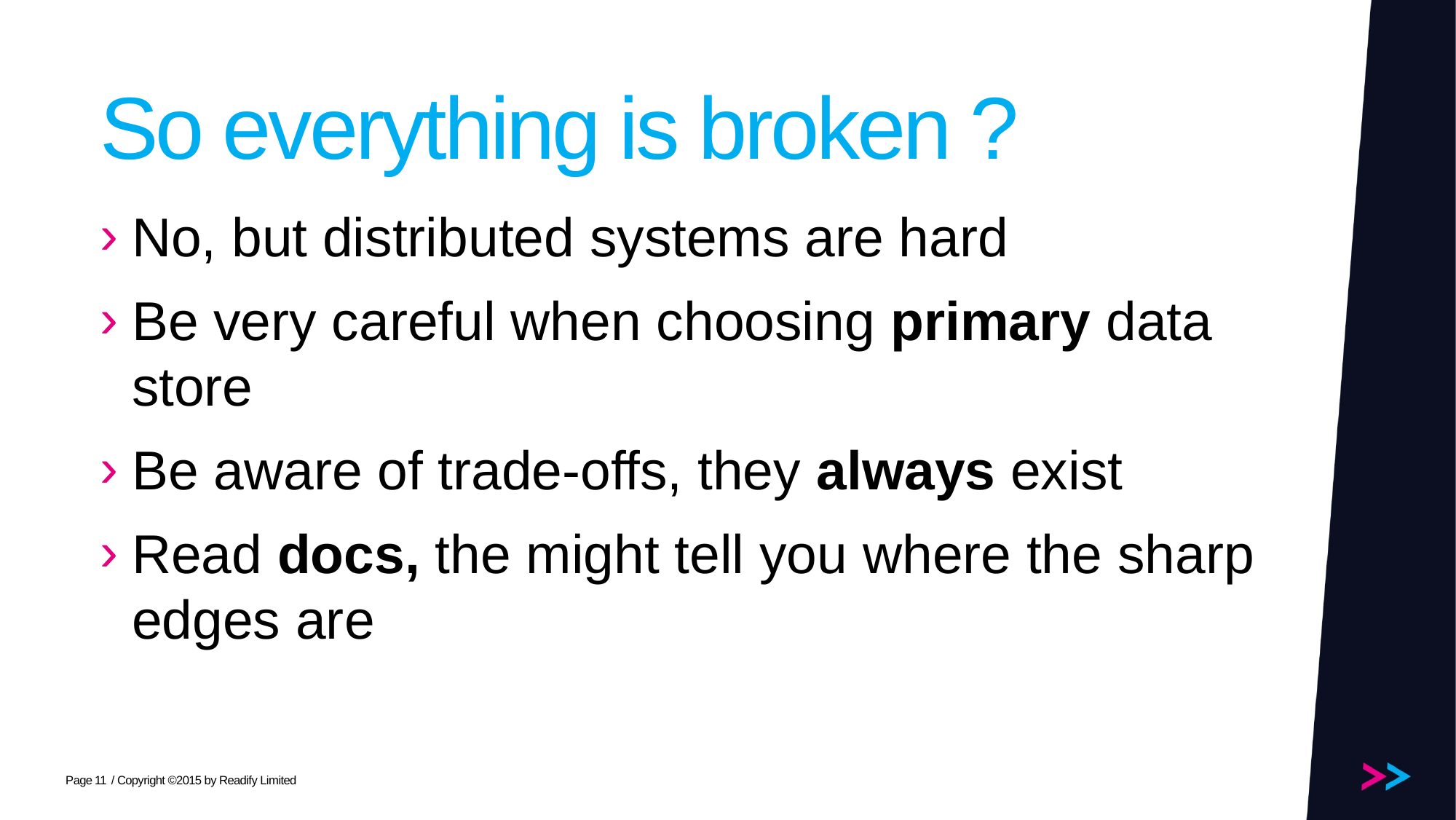

# So everything is broken ?
No, but distributed systems are hard
Be very careful when choosing primary data store
Be aware of trade-offs, they always exist
Read docs, the might tell you where the sharp edges are
11
/ Copyright ©2015 by Readify Limited